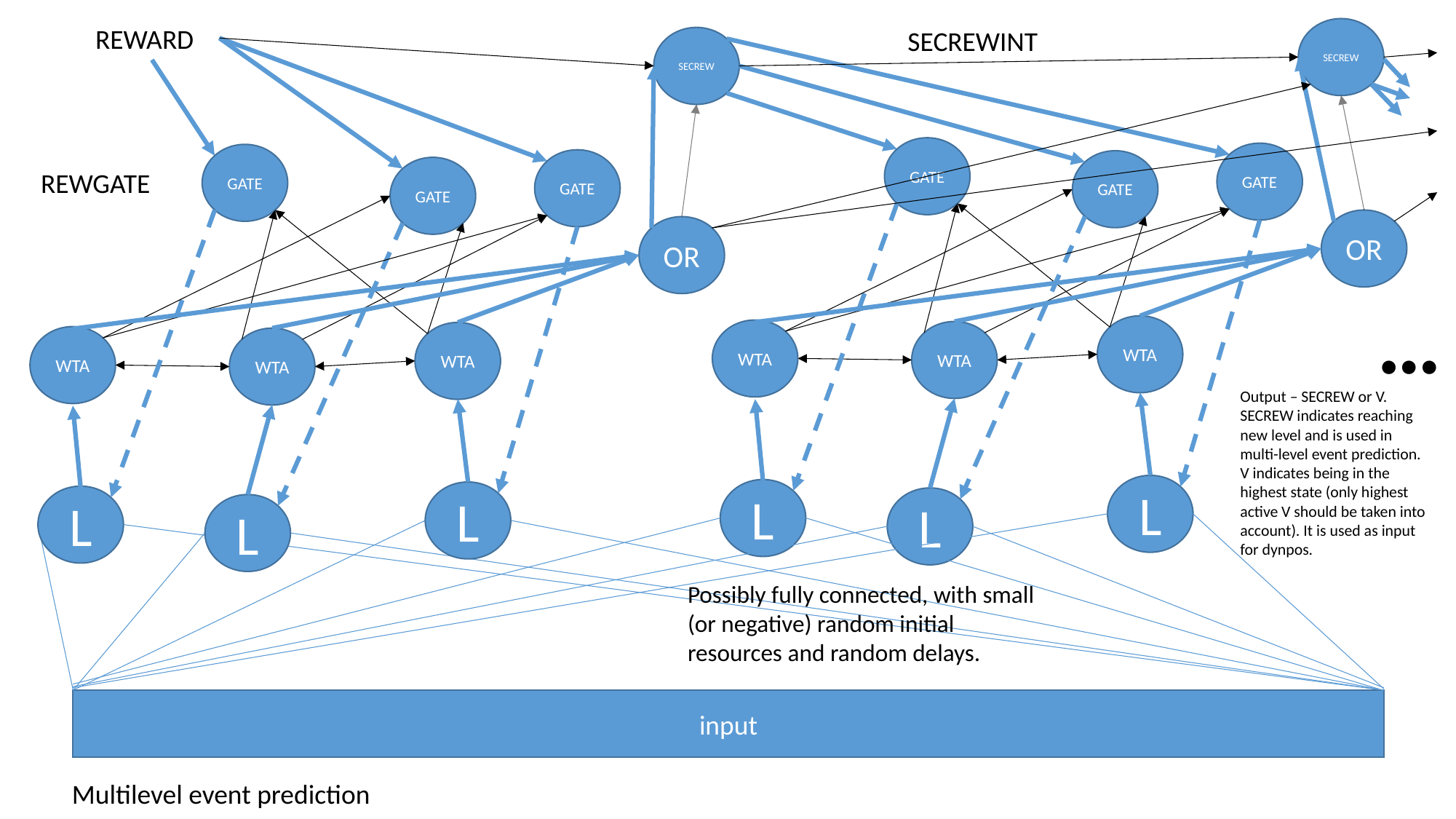

REWARD
SECREWINT
SECREW
SECREW
GATE
GATE
GATE
GATE
GATE
GATE
REWGATE
OR
OR
…
WTA
WTA
WTA
WTA
WTA
WTA
Output – SECREW or V.
SECREW indicates reaching new level and is used in multi-level event prediction.
V indicates being in the highest state (only highest active V should be taken into account). It is used as input for dynpos.
L
L
L
L
L
L
Possibly fully connected, with small (or negative) random initial resources and random delays.
input
Multilevel event prediction